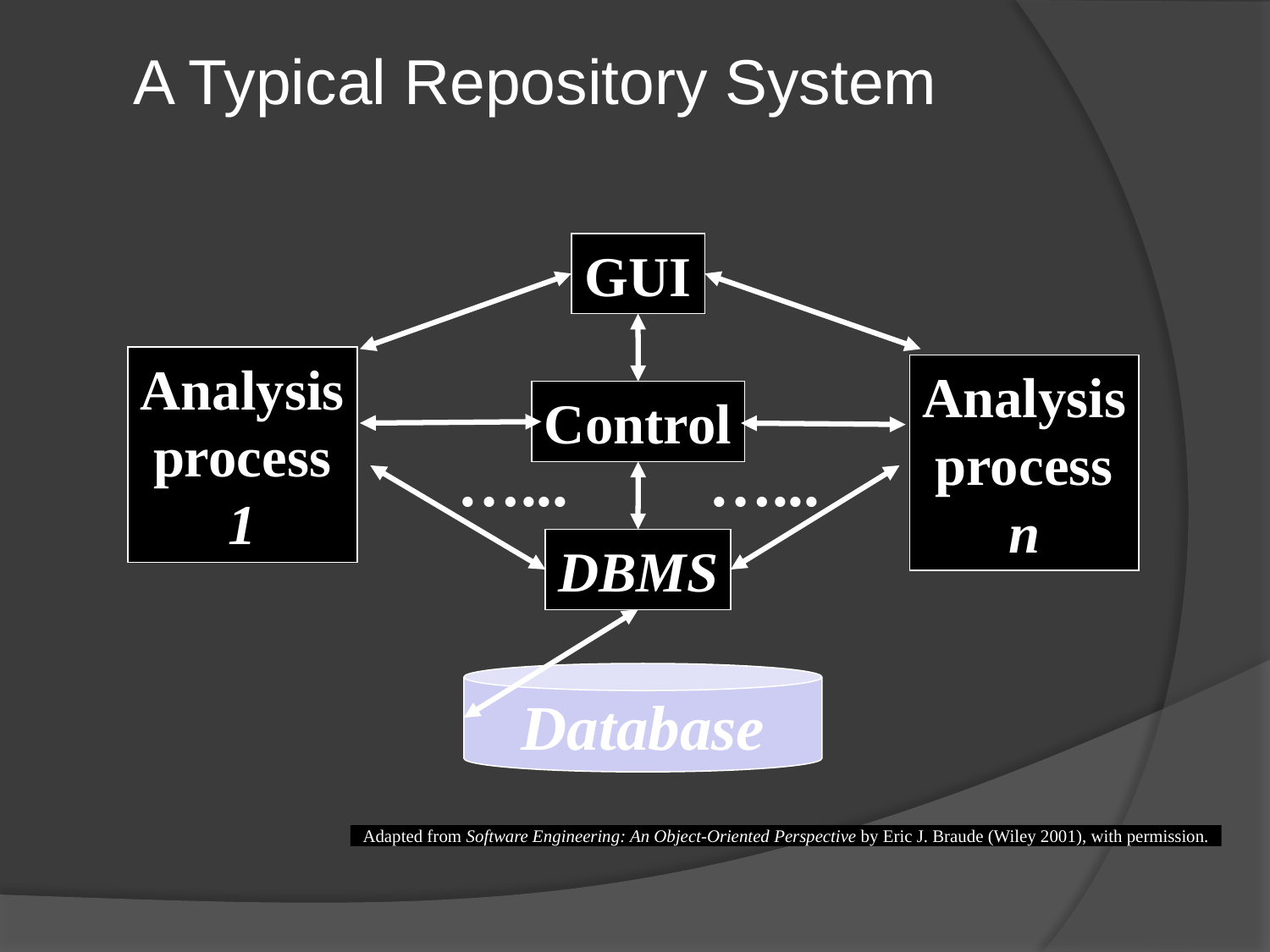

# A Typical Repository System
GUI

Analysis
process
1
Analysis
process
n
Control

…...
…...
DBMS
Database
Adapted from Software Engineering: An Object-Oriented Perspective by Eric J. Braude (Wiley 2001), with permission.